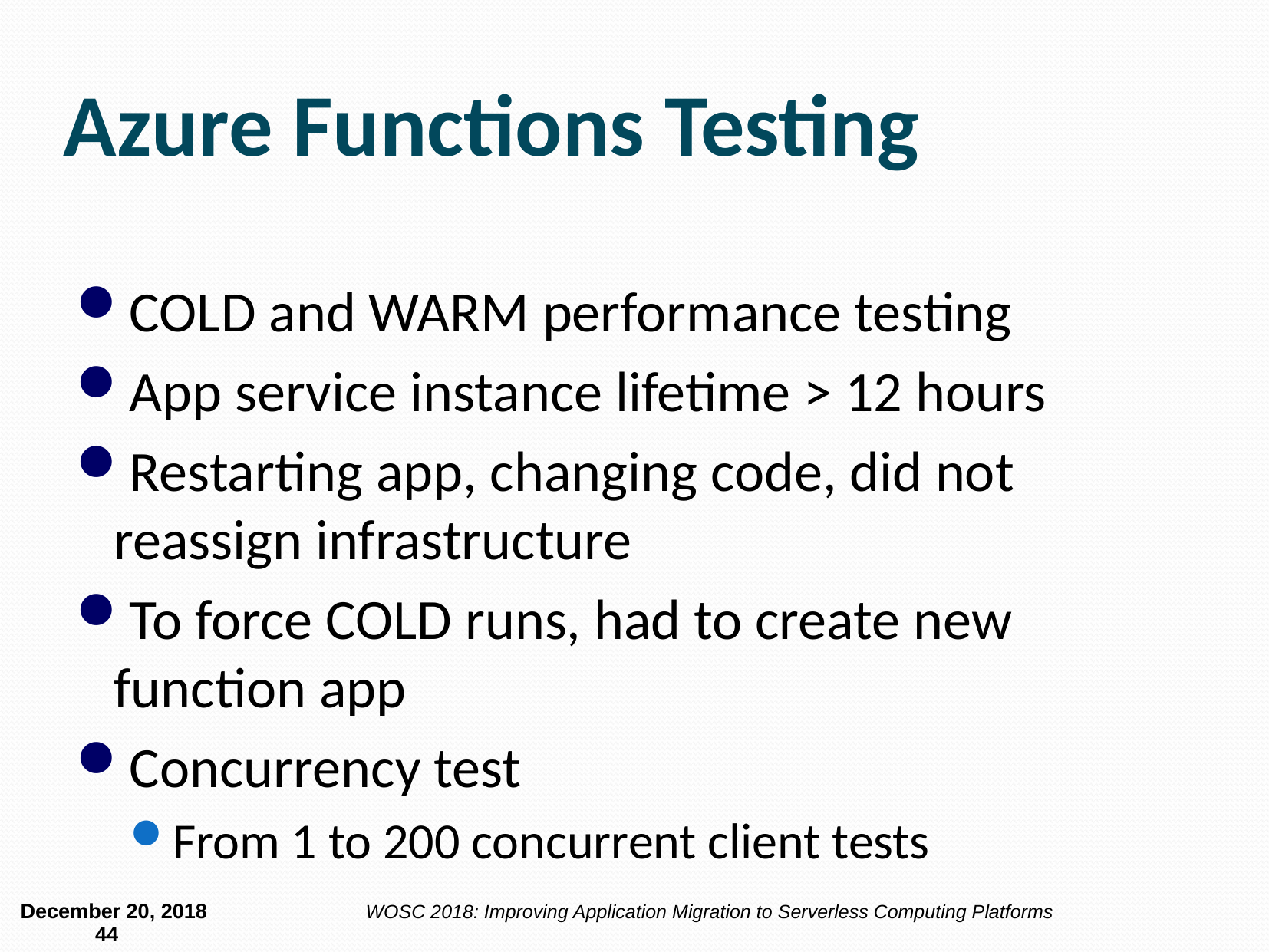

# Azure Functions Testing
COLD and WARM performance testing
App service instance lifetime > 12 hours
Restarting app, changing code, did not reassign infrastructure
To force COLD runs, had to create new function app
Concurrency test
From 1 to 200 concurrent client tests